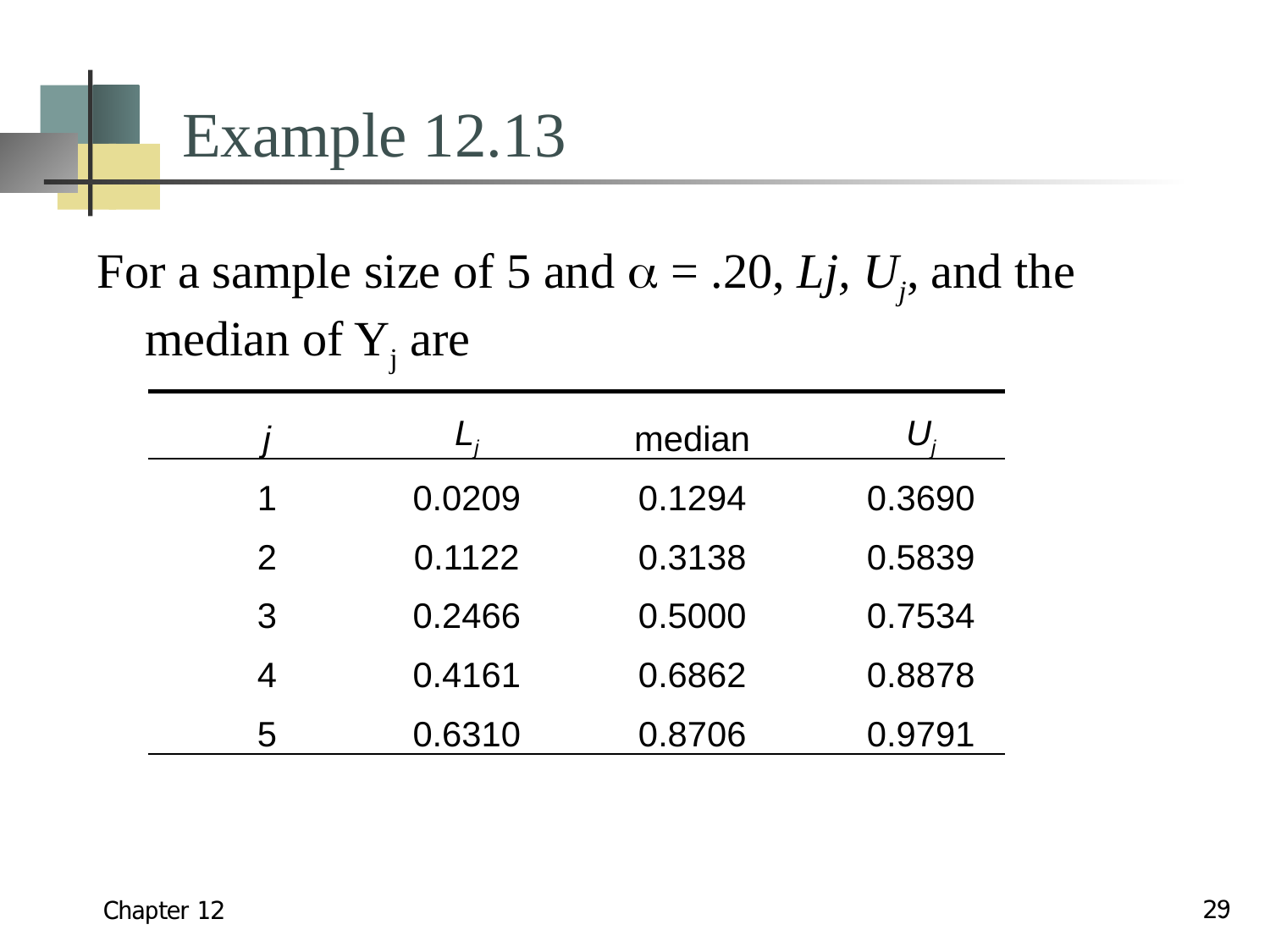

# Example 12.13
For a sample size of 5 and α = .20, Lj, Uj, and the median of Yj are
| j | Lj | median | Uj |
| --- | --- | --- | --- |
| 1 | 0.0209 | 0.1294 | 0.3690 |
| 2 | 0.1122 | 0.3138 | 0.5839 |
| 3 | 0.2466 | 0.5000 | 0.7534 |
| 4 | 0.4161 | 0.6862 | 0.8878 |
| 5 | 0.6310 | 0.8706 | 0.9791 |
29
Chapter 12